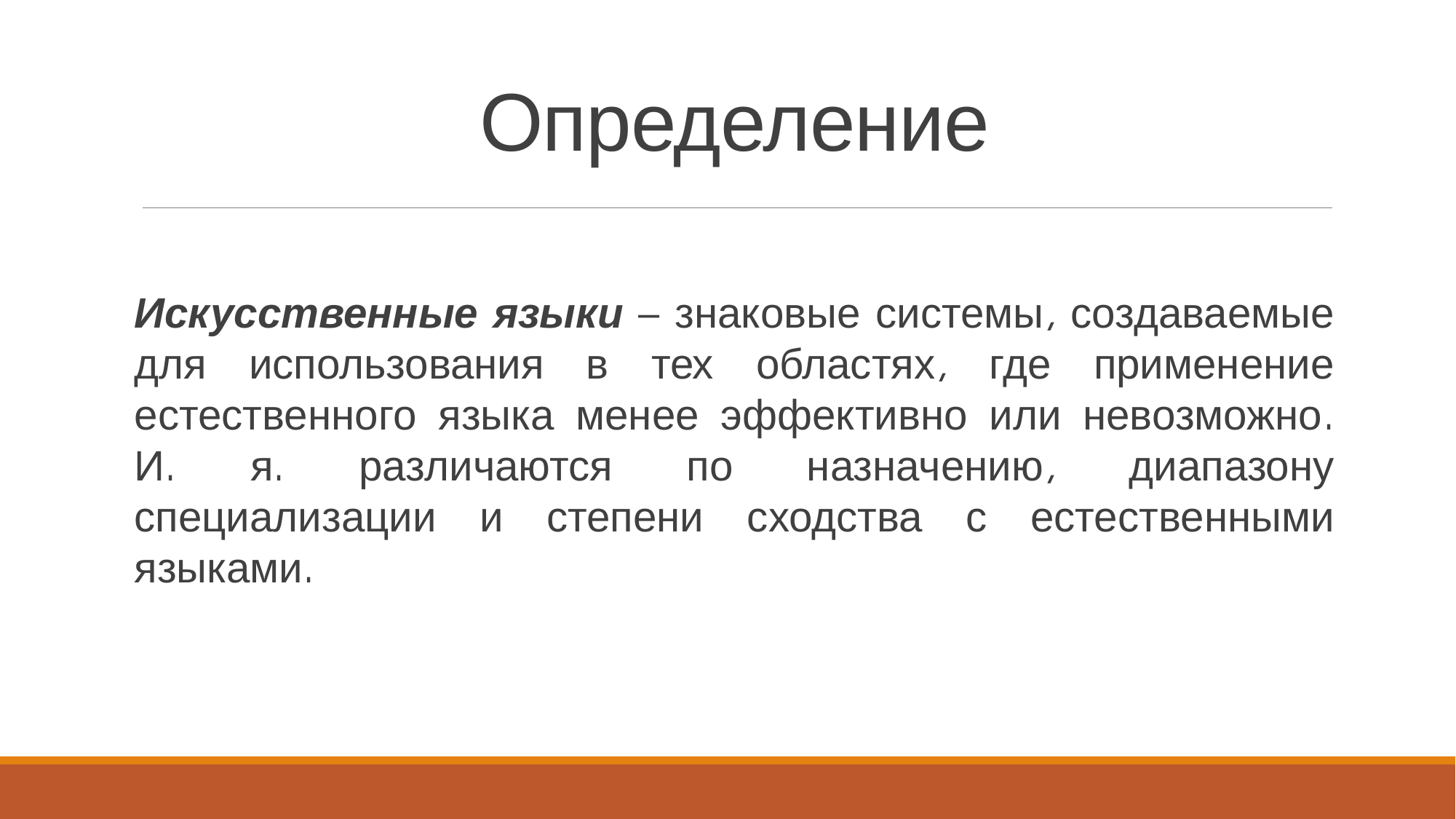

# Определение
Искусственные языки – знаковые системы, создаваемые для использования в тех областях, где применение естественного языка менее эффективно или невозможно. И. я. различаются по назначению, диапазону специализации и степени сходства с естественными языками.